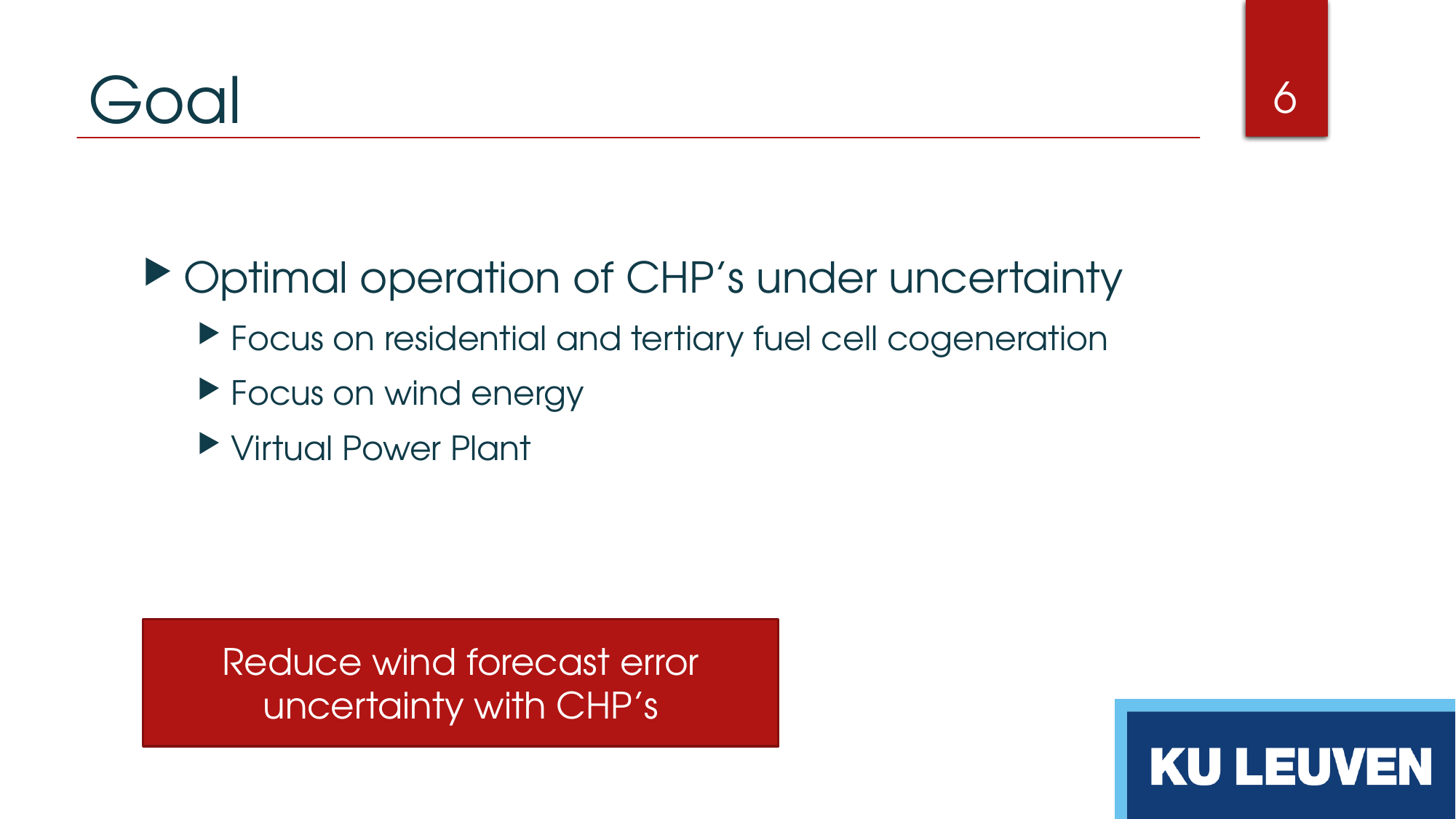

6
# Goal
Optimal operation of CHP’s under uncertainty
Focus on residential and tertiary fuel cell cogeneration
Focus on wind energy
Virtual Power Plant
Reduce wind forecast error uncertainty with CHP’s